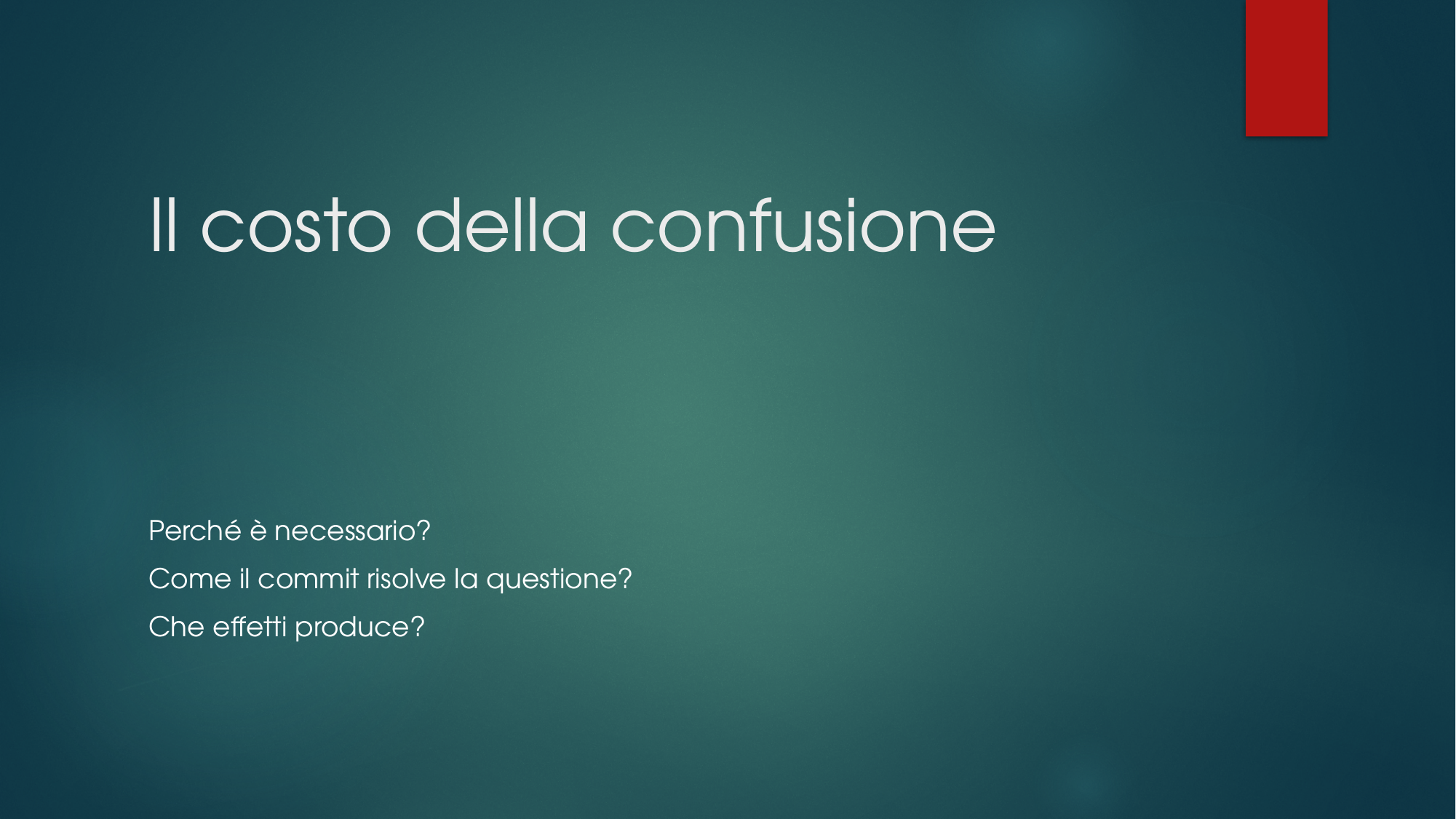

# Il costo della confusione
Perché è necessario?
Come il commit risolve la questione?
Che effetti produce?